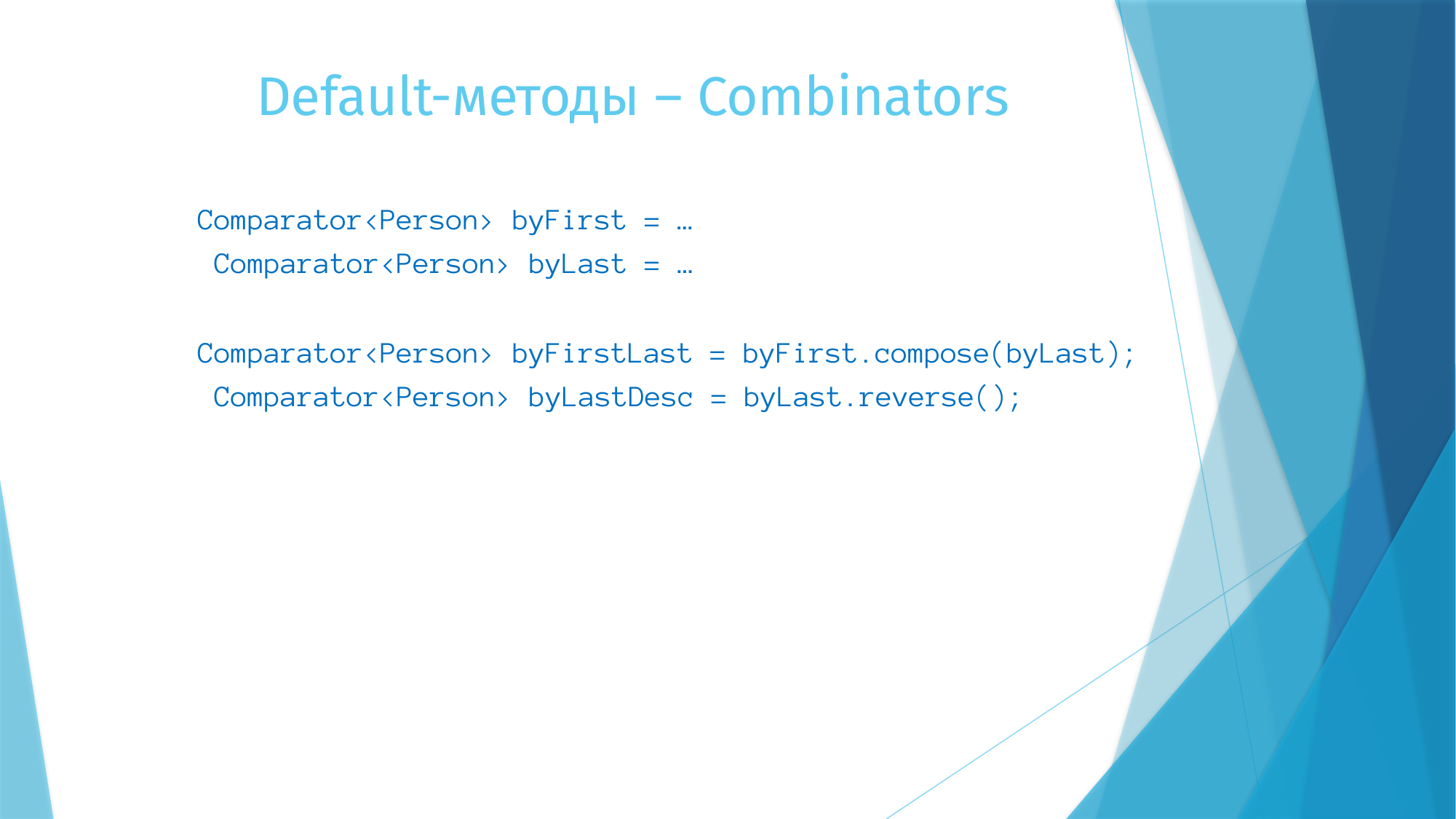

# Default-методы – Combinators
Comparator<Person> byFirst = …  Comparator<Person> byLast = …

Comparator<Person> byFirstLast = byFirst.compose(byLast);  Comparator<Person> byLastDesc = byLast.reverse();